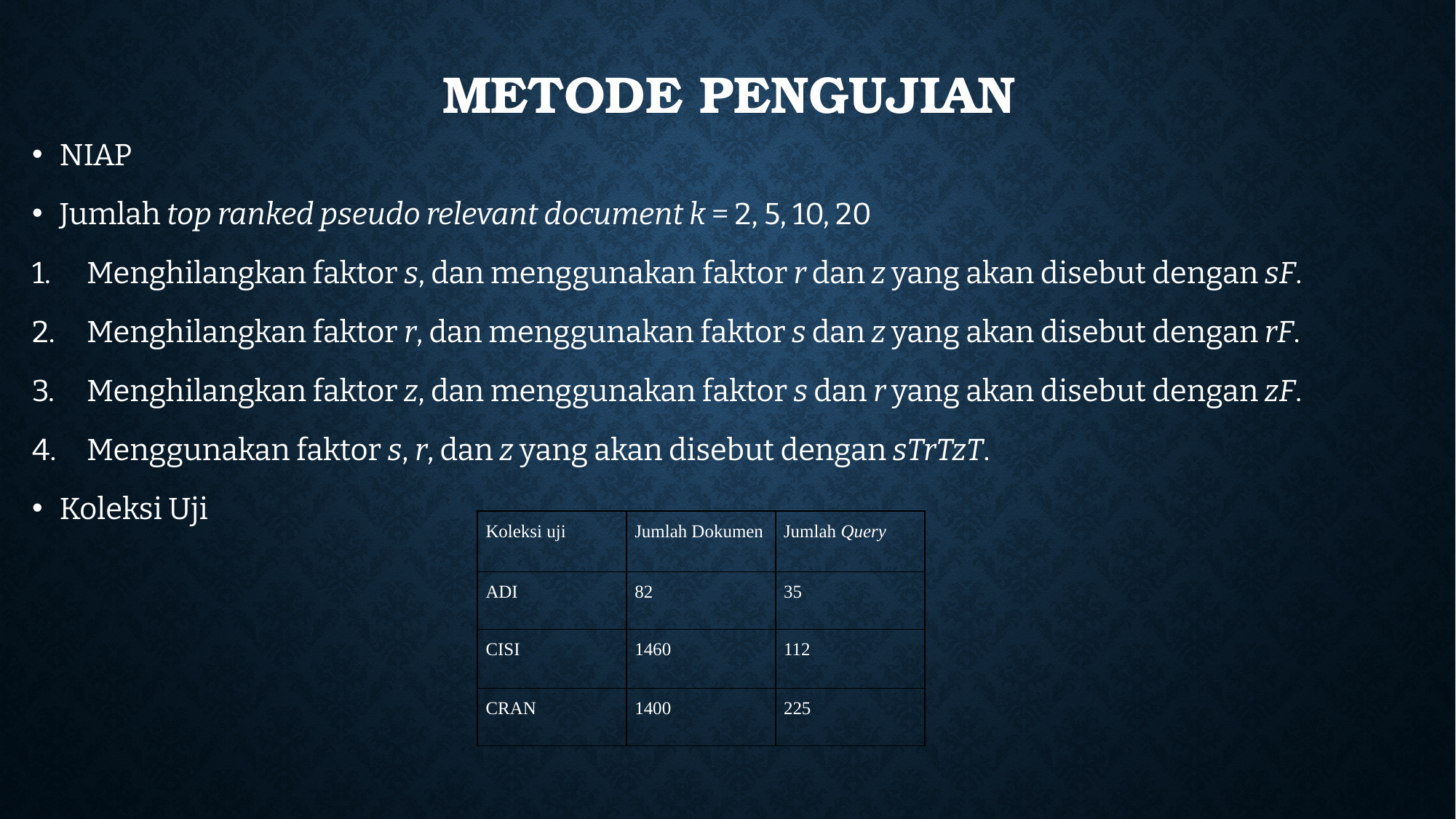

# METODE PENGUJIAN
NIAP
Jumlah top ranked pseudo relevant document k = 2, 5, 10, 20
Menghilangkan faktor s, dan menggunakan faktor r dan z yang akan disebut dengan sF.
Menghilangkan faktor r, dan menggunakan faktor s dan z yang akan disebut dengan rF.
Menghilangkan faktor z, dan menggunakan faktor s dan r yang akan disebut dengan zF.
Menggunakan faktor s, r, dan z yang akan disebut dengan sTrTzT.
Koleksi Uji

| Koleksi uji | Jumlah Dokumen | Jumlah Query |
| --- | --- | --- |
| ADI | 82 | 35 |
| CISI | 1460 | 112 |
| CRAN | 1400 | 225 |